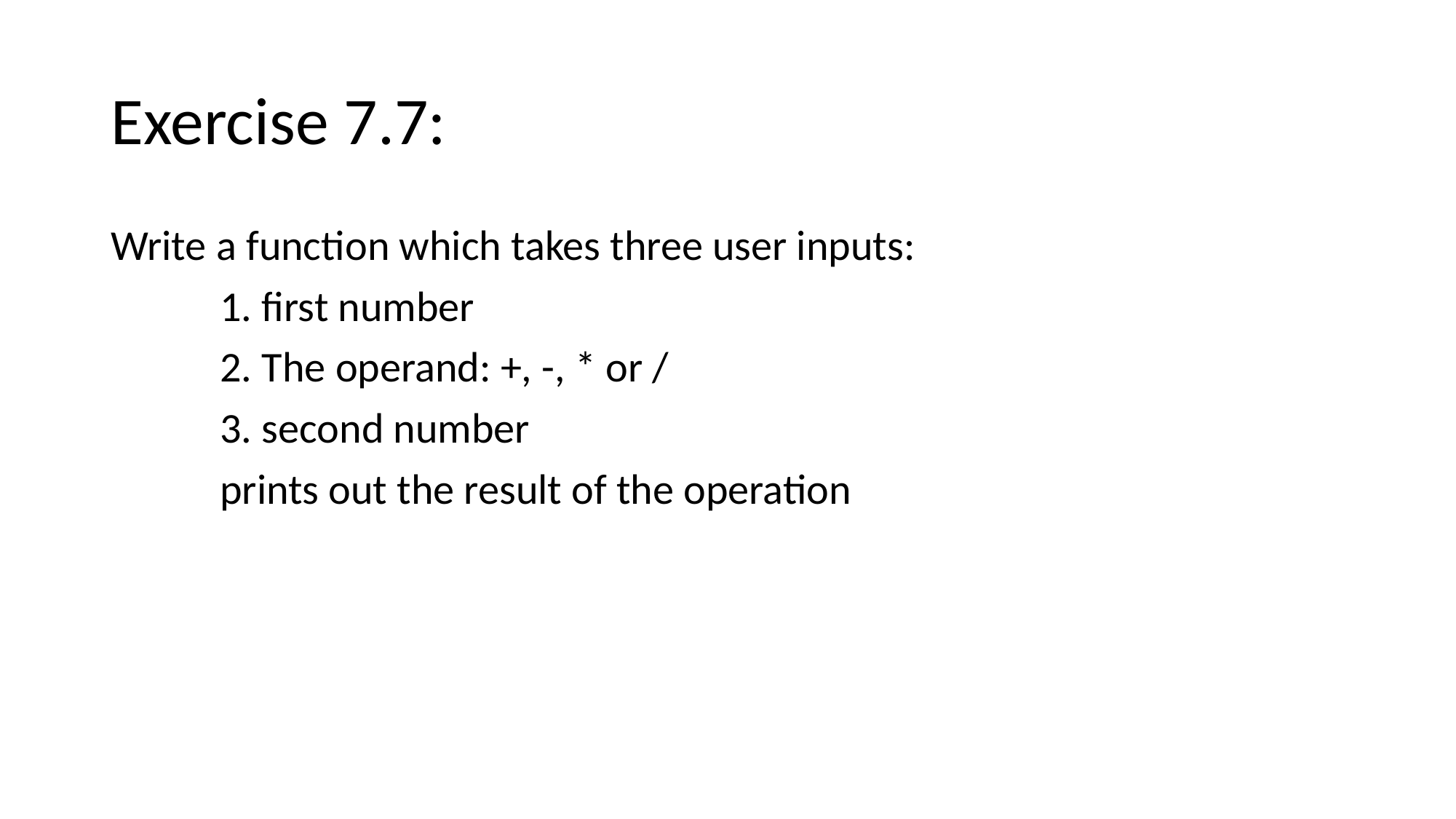

# Exercise 7.7:
Write a function which takes three user inputs:
	1. first number
	2. The operand: +, -, * or /
	3. second number
	prints out the result of the operation